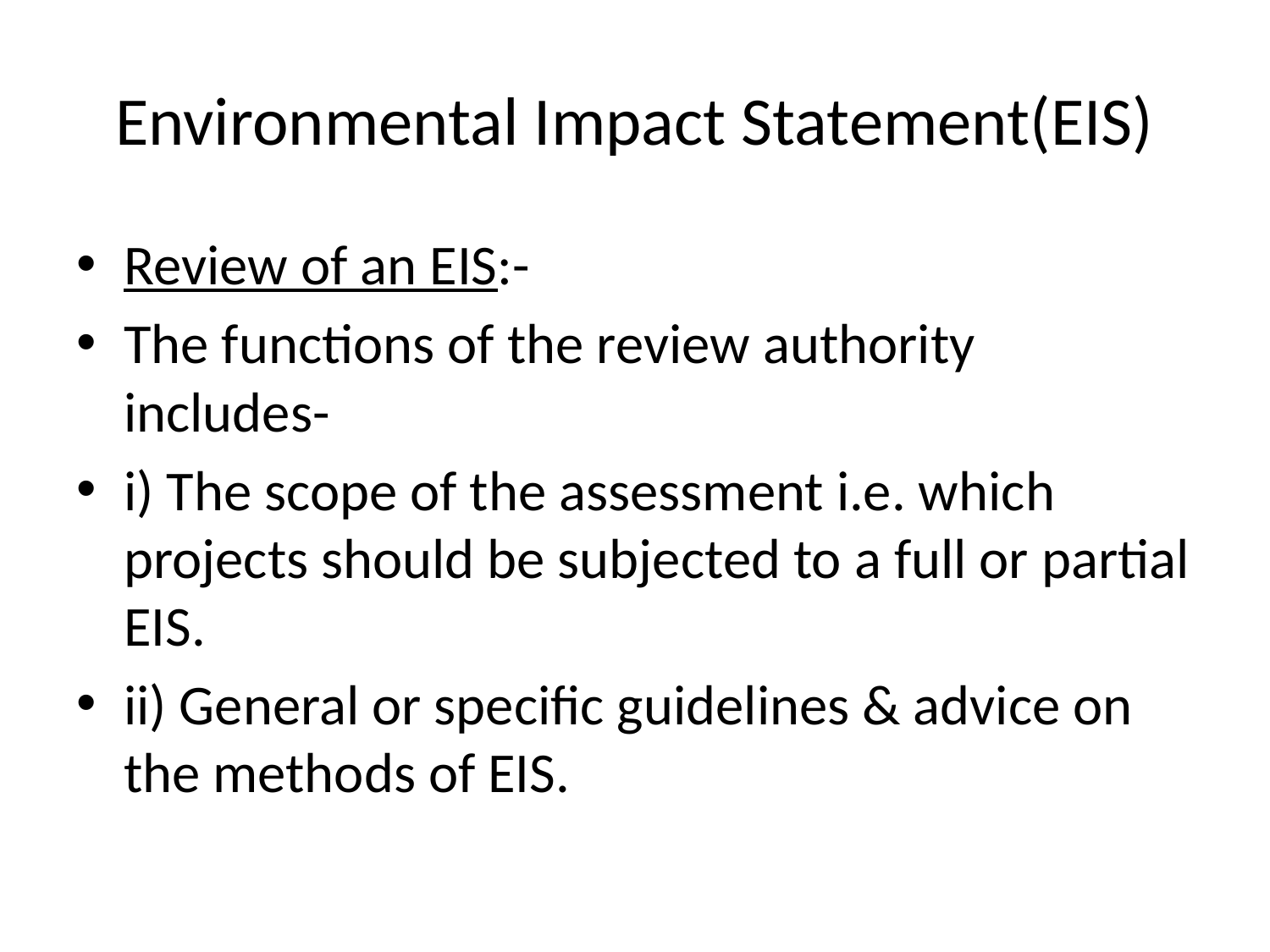

# Environmental Impact Statement(EIS)
Review of an EIS:-
The functions of the review authority includes-
i) The scope of the assessment i.e. which projects should be subjected to a full or partial EIS.
ii) General or specific guidelines & advice on the methods of EIS.